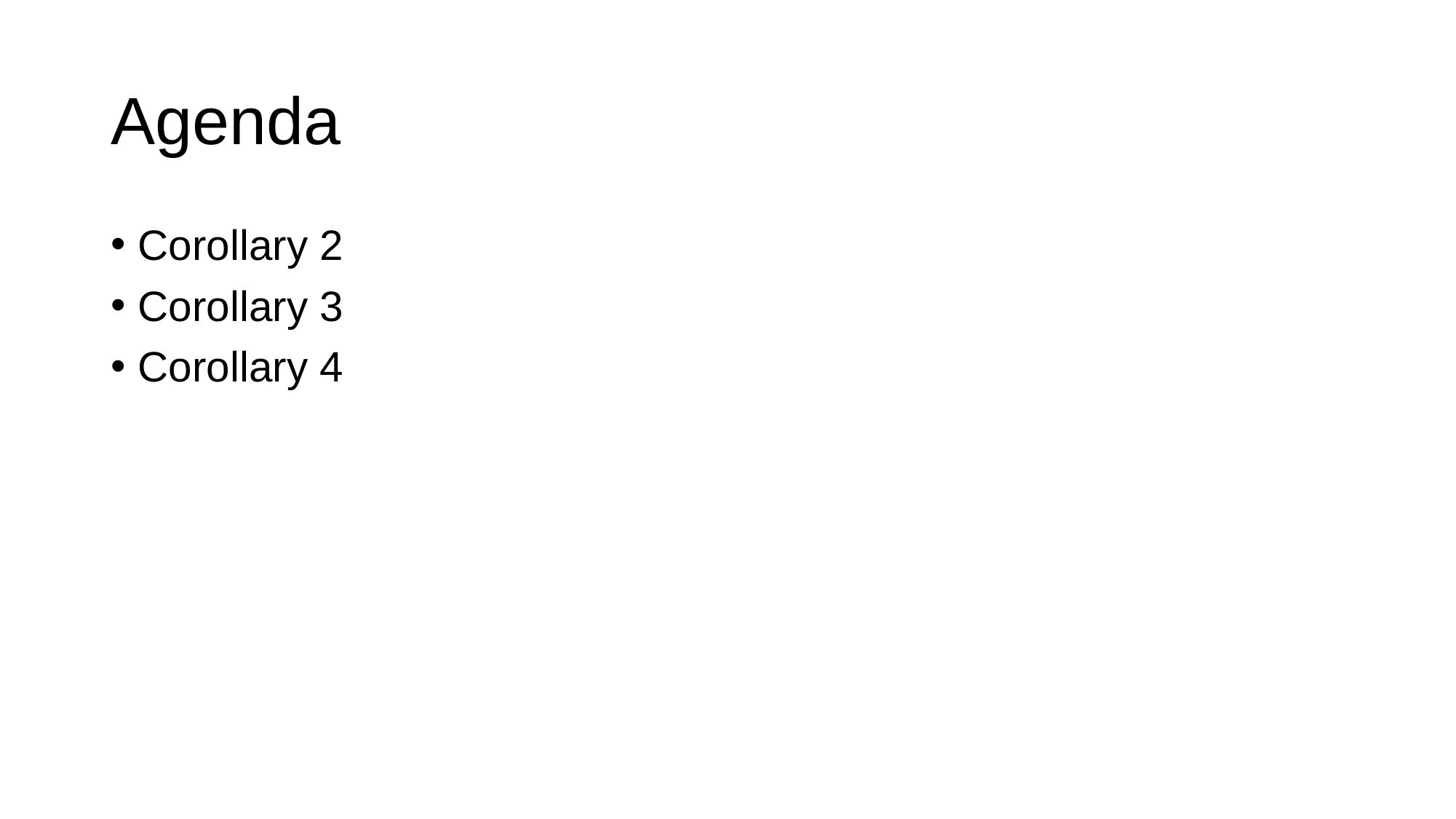

# Agenda
Corollary 2
Corollary 3
Corollary 4